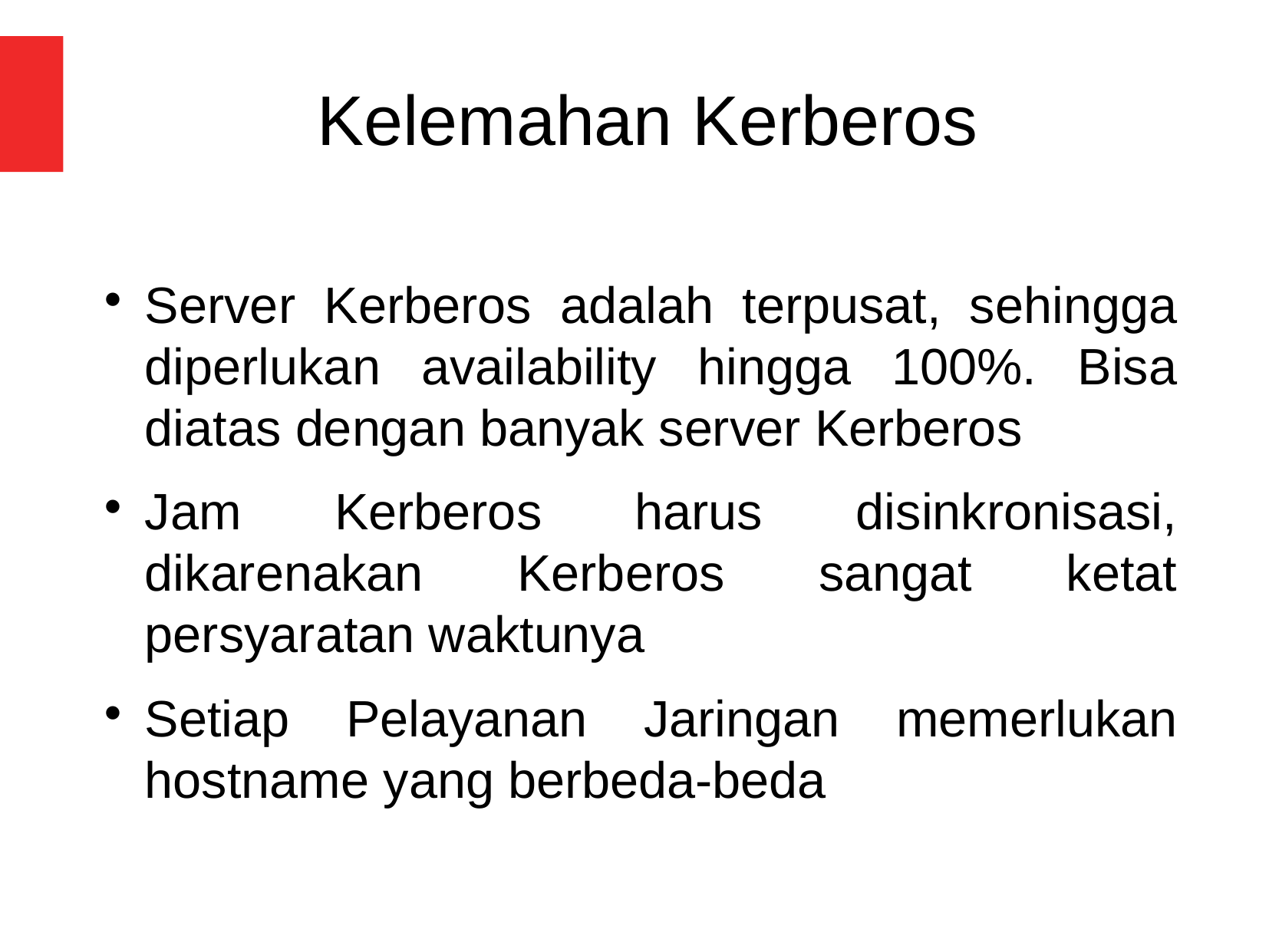

Kelemahan Kerberos
Server Kerberos adalah terpusat, sehingga diperlukan availability hingga 100%. Bisa diatas dengan banyak server Kerberos
Jam Kerberos harus disinkronisasi, dikarenakan Kerberos sangat ketat persyaratan waktunya
Setiap Pelayanan Jaringan memerlukan hostname yang berbeda-beda